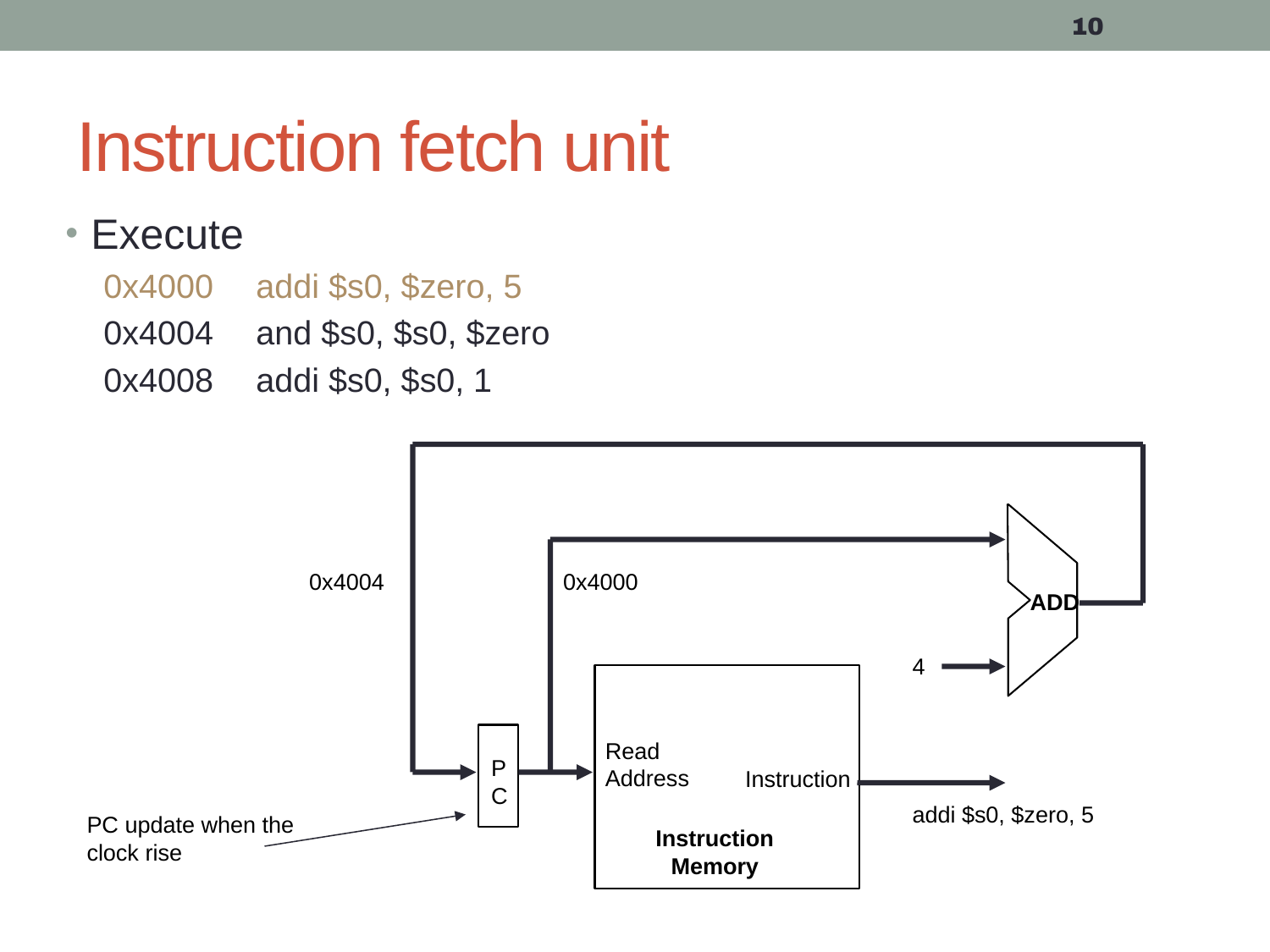

10
# Instruction fetch unit
Execute
0x4000	addi $s0, $zero, 5
0x4004	and $s0, $s0, $zero
0x4008	addi $s0, $s0, 1

ADD

0x4004
0x4000

4

PC
Read
Address
Instruction

addi $s0, $zero, 5
PC update when the clock rise

Instruction
Memory